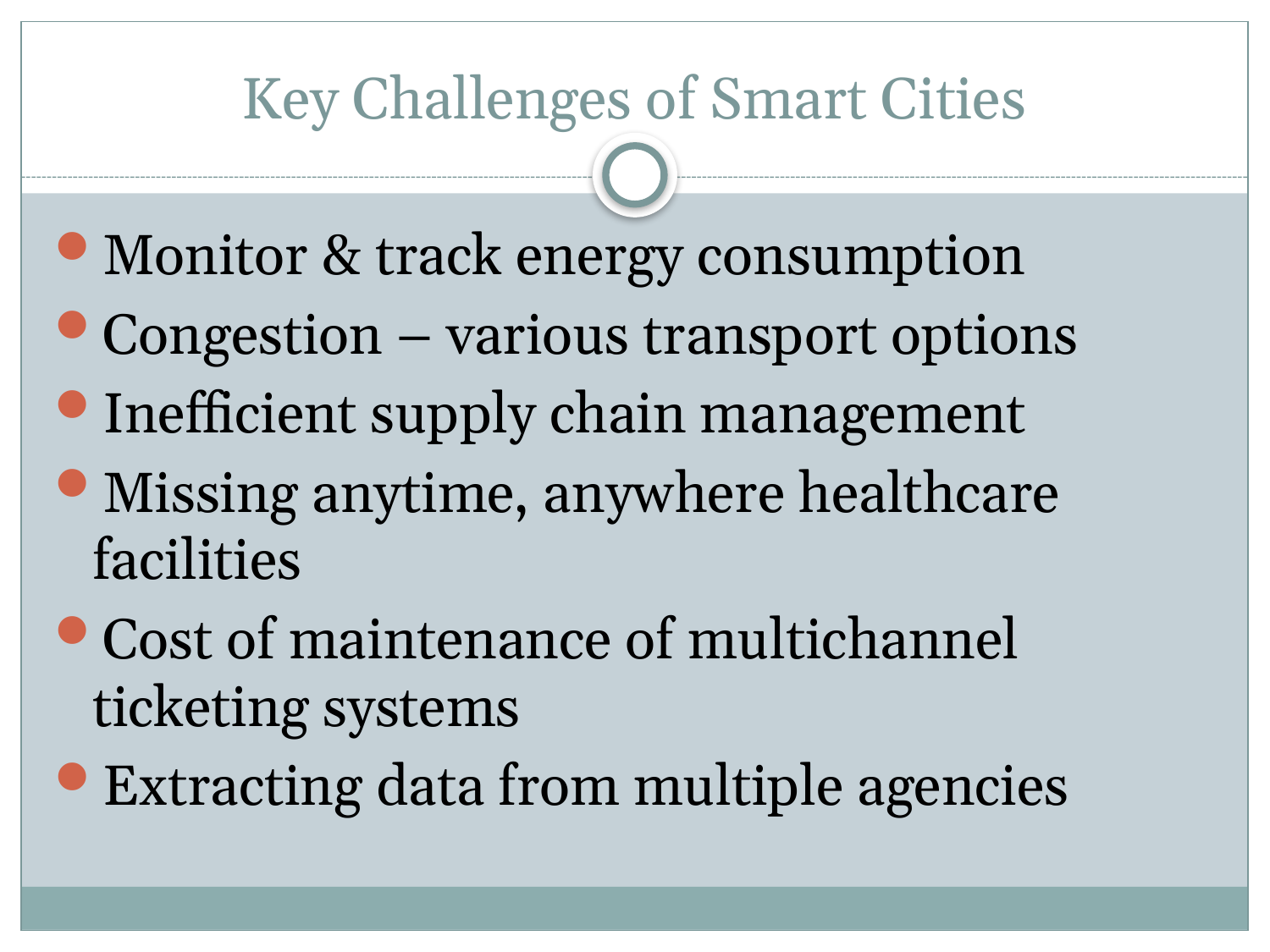

# Key Challenges of Smart Cities
Monitor & track energy consumption
Congestion – various transport options
Inefficient supply chain management
Missing anytime, anywhere healthcare facilities
Cost of maintenance of multichannel ticketing systems
Extracting data from multiple agencies